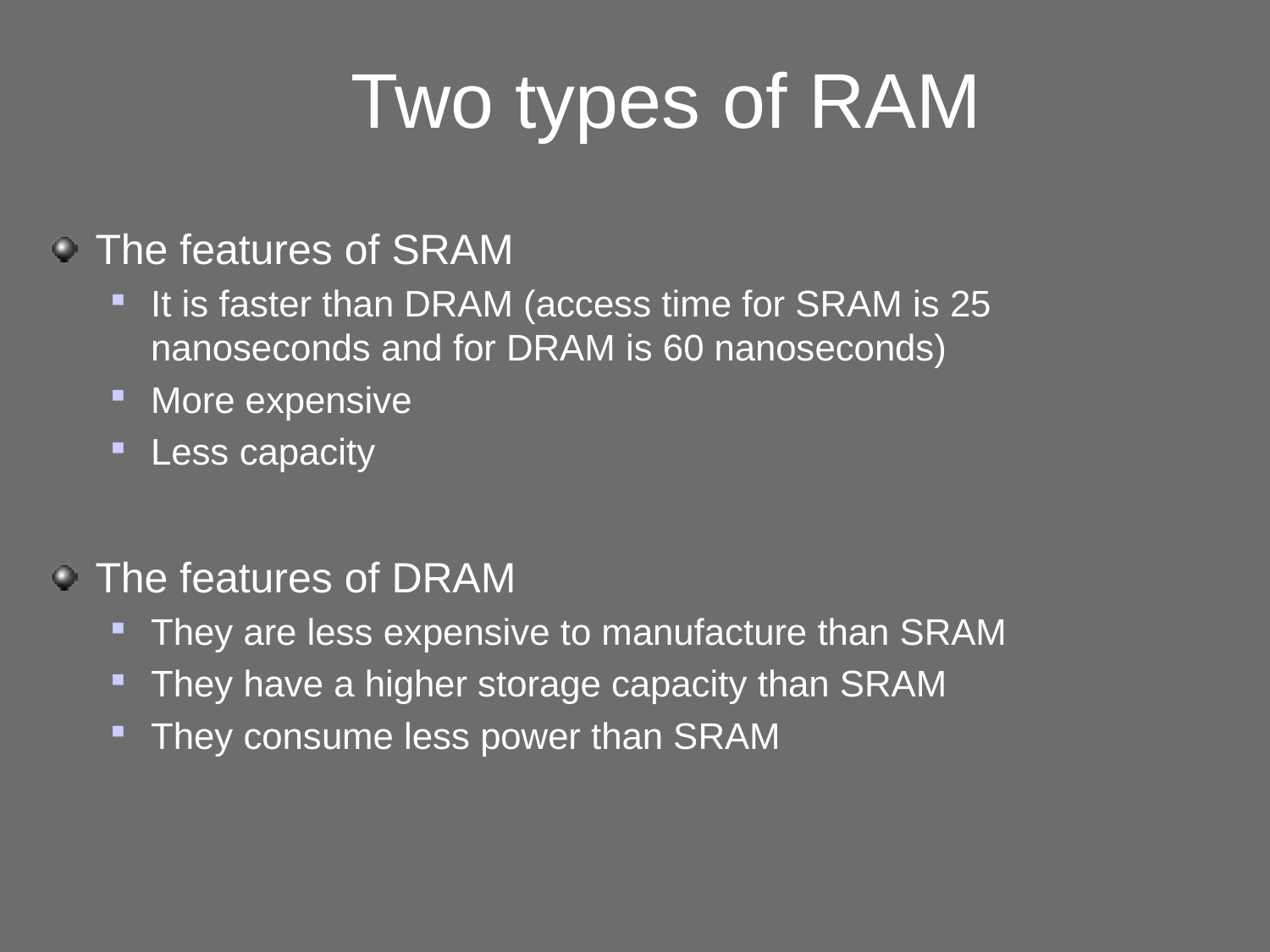

# Two types of RAM

The features of SRAM
It is faster than DRAM (access time for SRAM is 25 nanoseconds and for DRAM is 60 nanoseconds)
More expensive
Less capacity

The features of DRAM
They are less expensive to manufacture than SRAM
They have a higher storage capacity than SRAM
They consume less power than SRAM